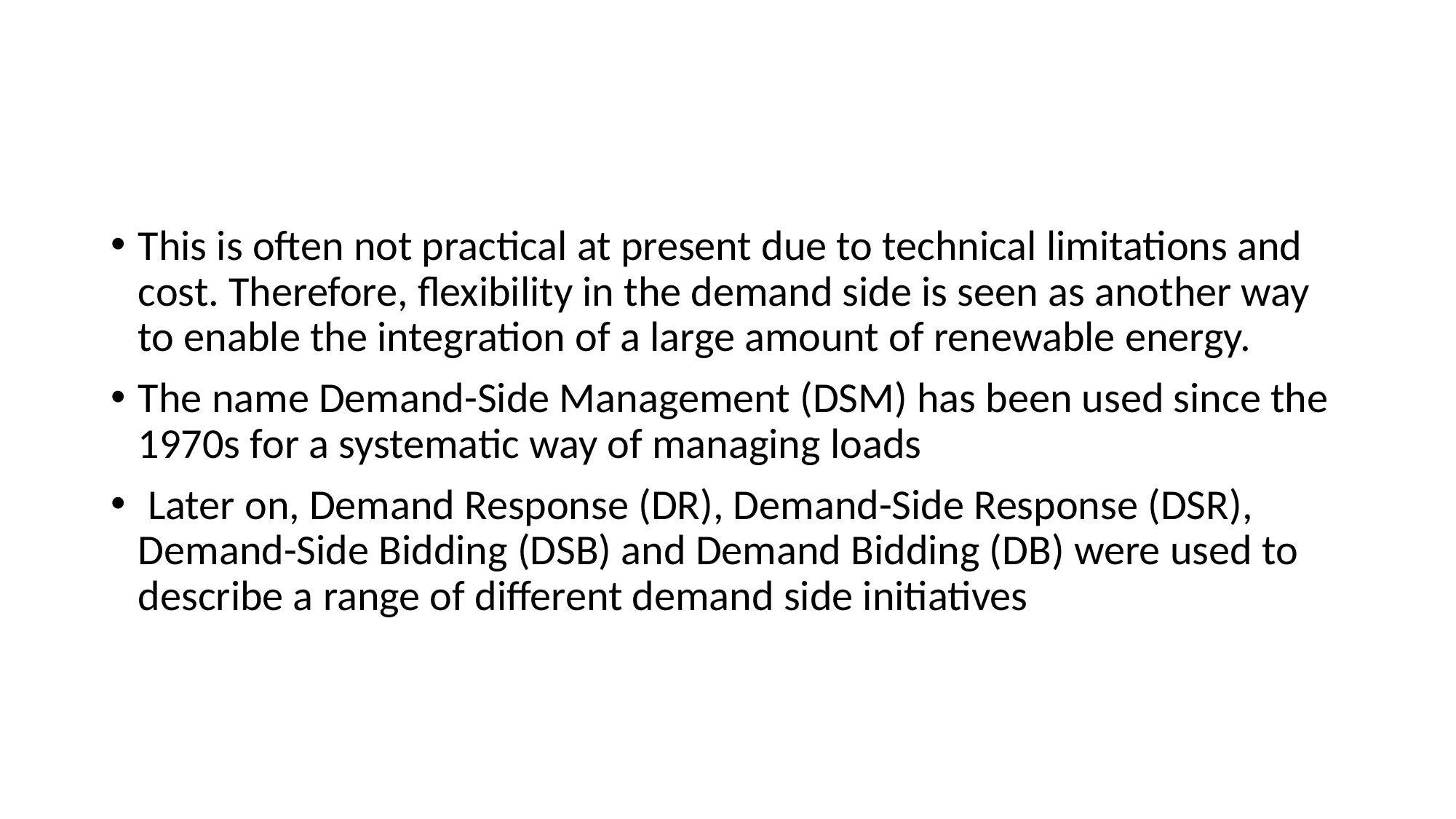

#
This is often not practical at present due to technical limitations and cost. Therefore, flexibility in the demand side is seen as another way to enable the integration of a large amount of renewable energy.
The name Demand-Side Management (DSM) has been used since the 1970s for a systematic way of managing loads
 Later on, Demand Response (DR), Demand-Side Response (DSR), Demand-Side Bidding (DSB) and Demand Bidding (DB) were used to describe a range of different demand side initiatives